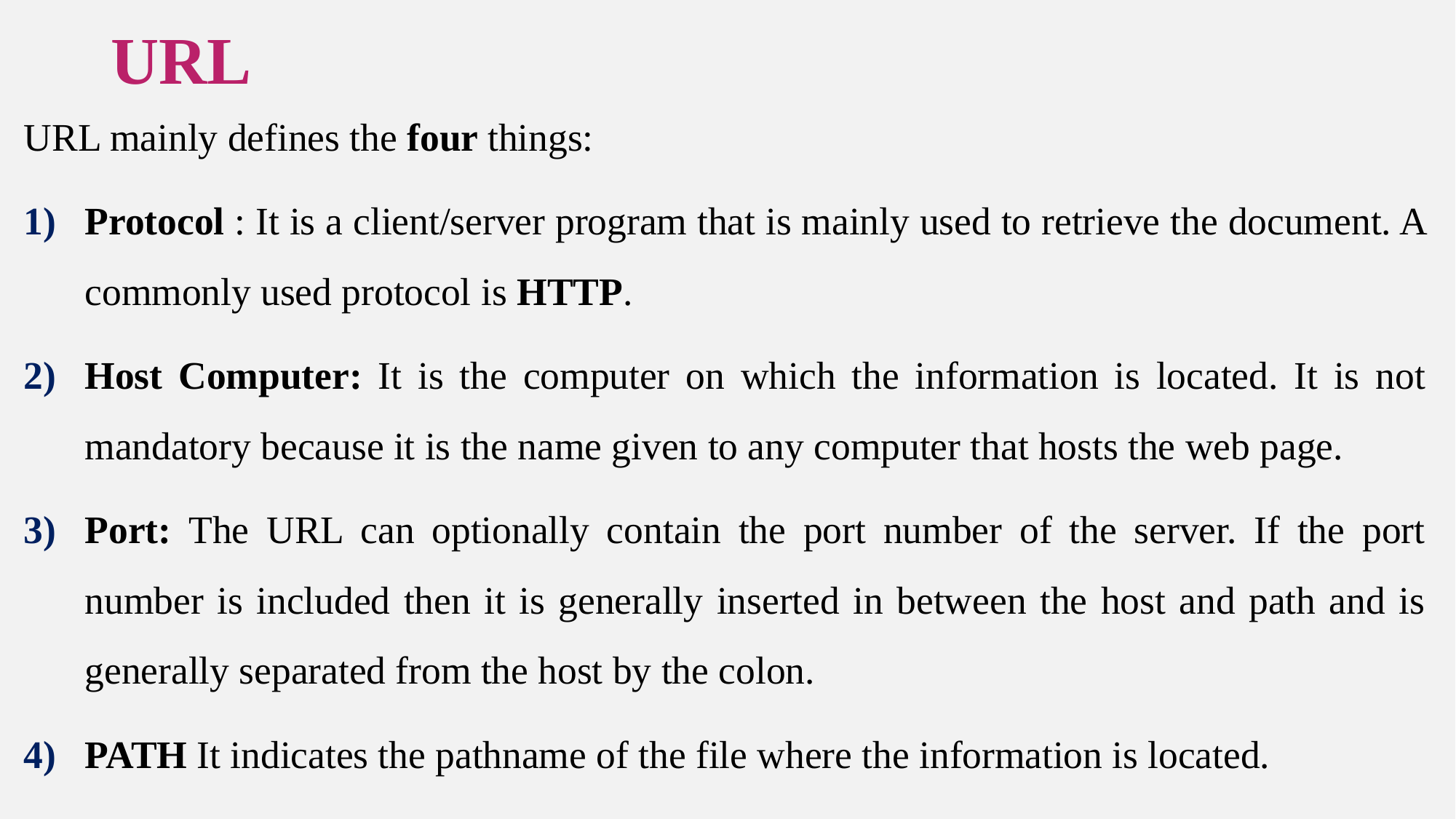

# URL
URL mainly defines the four things:
Protocol : It is a client/server program that is mainly used to retrieve the document. A commonly used protocol is HTTP.
Host Computer: It is the computer on which the information is located. It is not mandatory because it is the name given to any computer that hosts the web page.
Port: The URL can optionally contain the port number of the server. If the port number is included then it is generally inserted in between the host and path and is generally separated from the host by the colon.
PATH It indicates the pathname of the file where the information is located.